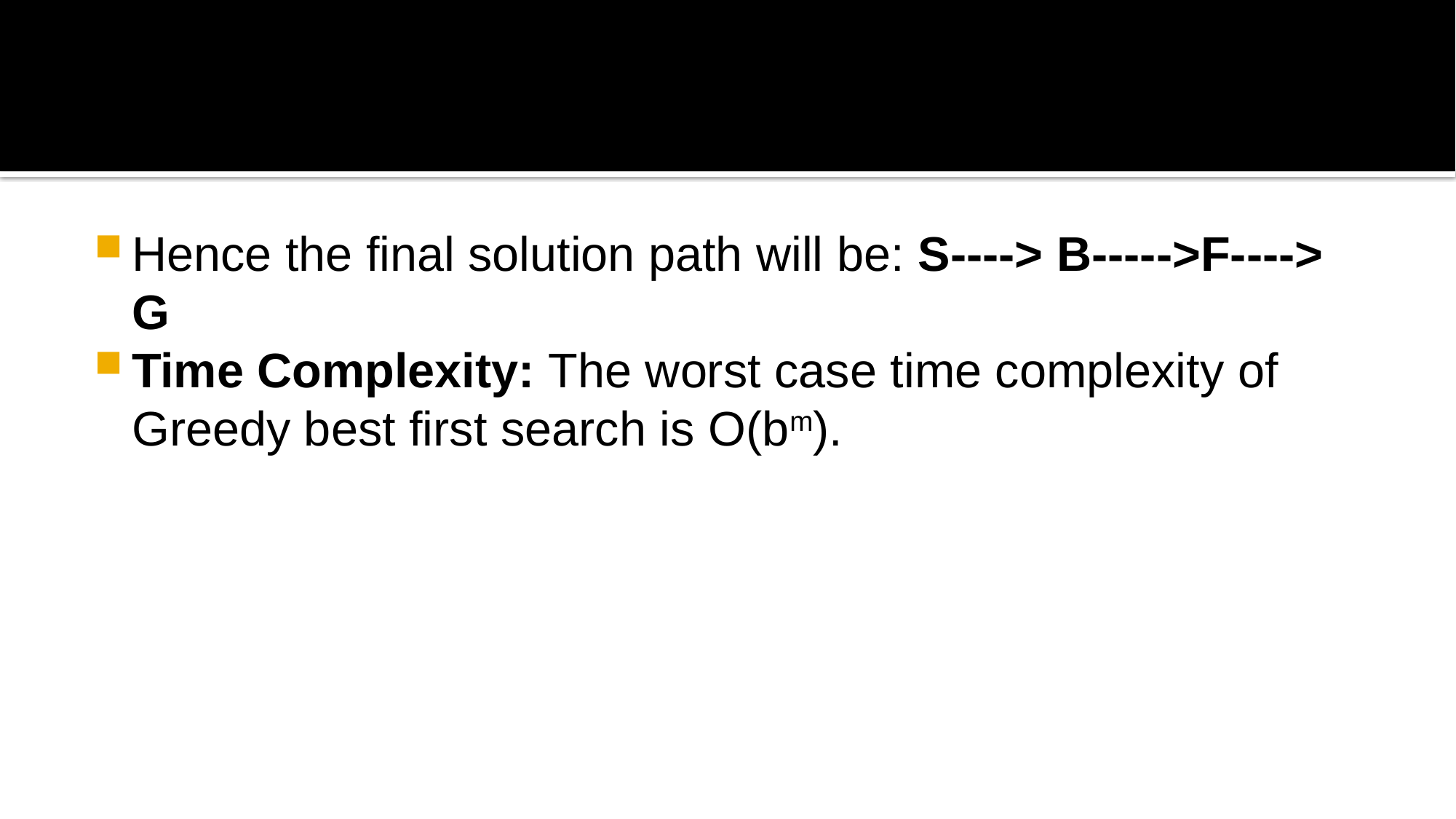

#
Hence the final solution path will be: S----> B----->F----> G
Time Complexity: The worst case time complexity of Greedy best first search is O(bm).